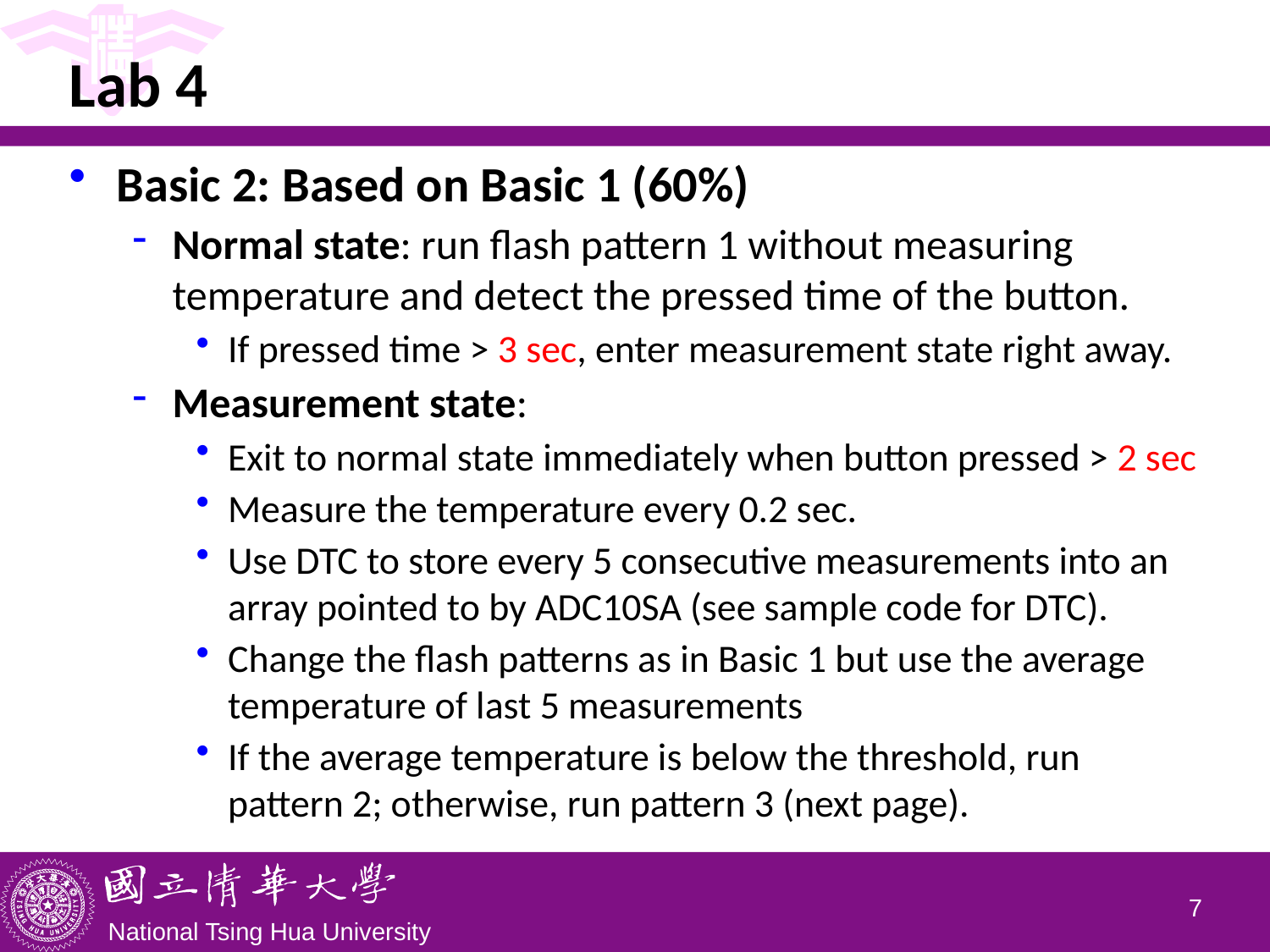

# Lab 4
Basic 2: Based on Basic 1 (60%)
Normal state: run flash pattern 1 without measuring temperature and detect the pressed time of the button.
If pressed time > 3 sec, enter measurement state right away.
Measurement state:
Exit to normal state immediately when button pressed > 2 sec
Measure the temperature every 0.2 sec.
Use DTC to store every 5 consecutive measurements into an array pointed to by ADC10SA (see sample code for DTC).
Change the flash patterns as in Basic 1 but use the average temperature of last 5 measurements
If the average temperature is below the threshold, run pattern 2; otherwise, run pattern 3 (next page).

7